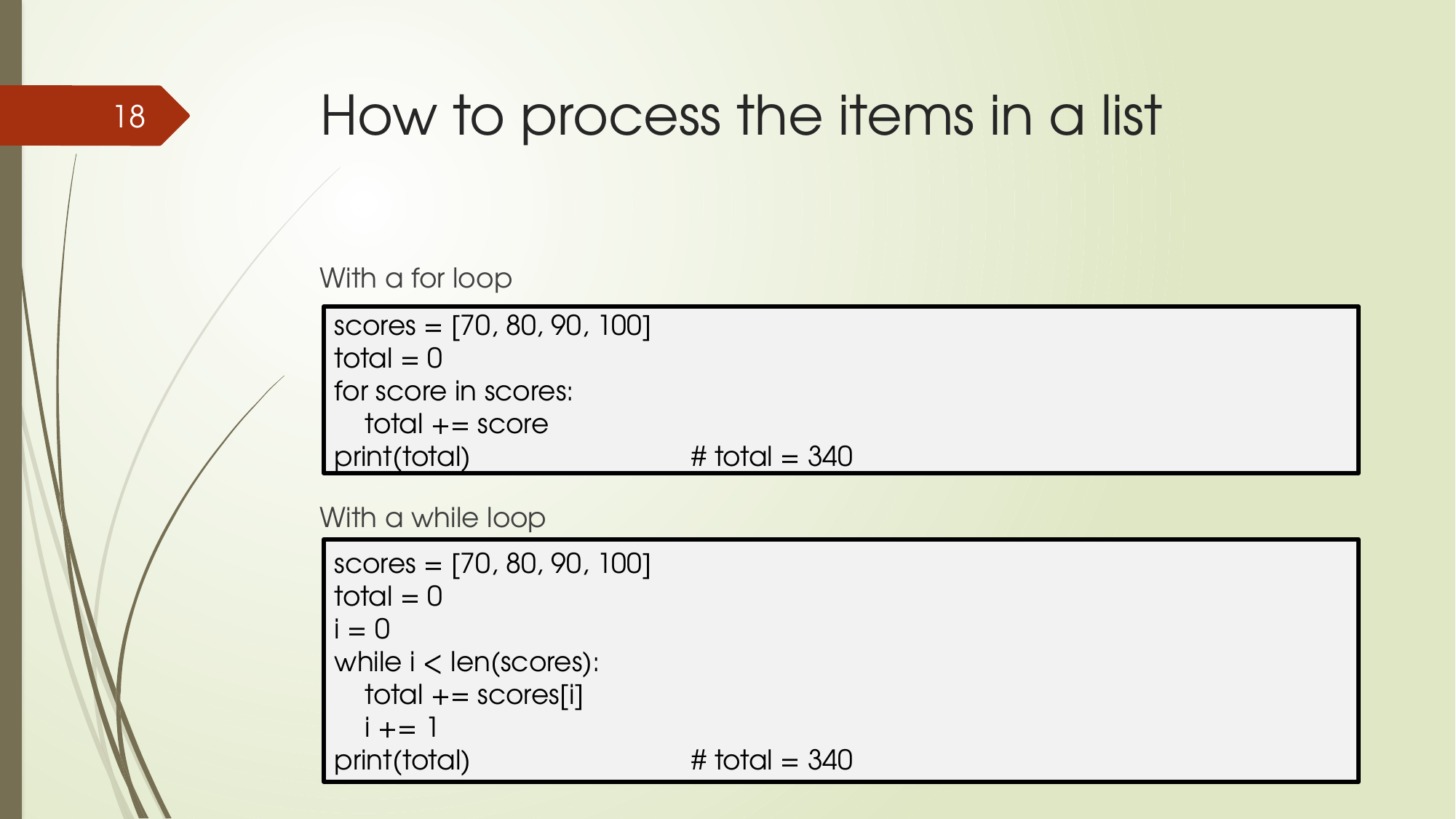

# How to process the items in a list
18
With a for loop

With a while loop

scores = [70, 80, 90, 100]
total = 0
for score in scores:
    total += score
print(total)                             # total = 340
scores = [70, 80, 90, 100]
total = 0
i = 0
while i < len(scores):
    total += scores[i]
    i += 1
print(total)                             # total = 340